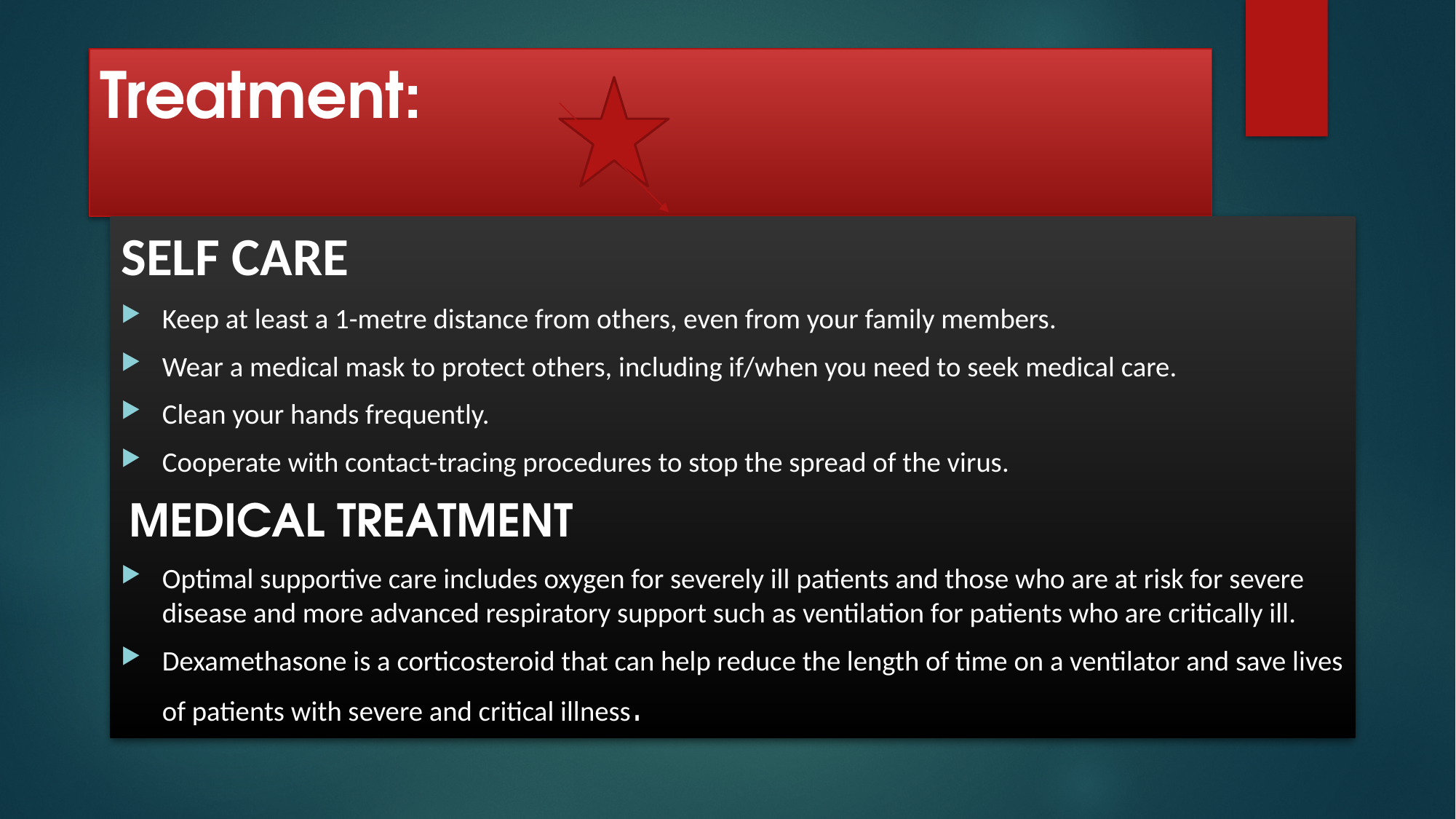

# Treatment:

SELF CARE
Keep at least a 1-metre distance from others, even from your family members.
Wear a medical mask to protect others, including if/when you need to seek medical care.
Clean your hands frequently.
Cooperate with contact-tracing procedures to stop the spread of the virus.
 MEDICAL TREATMENT
Optimal supportive care includes oxygen for severely ill patients and those who are at risk for severe disease and more advanced respiratory support such as ventilation for patients who are critically ill.
Dexamethasone is a corticosteroid that can help reduce the length of time on a ventilator and save lives of patients with severe and critical illness.